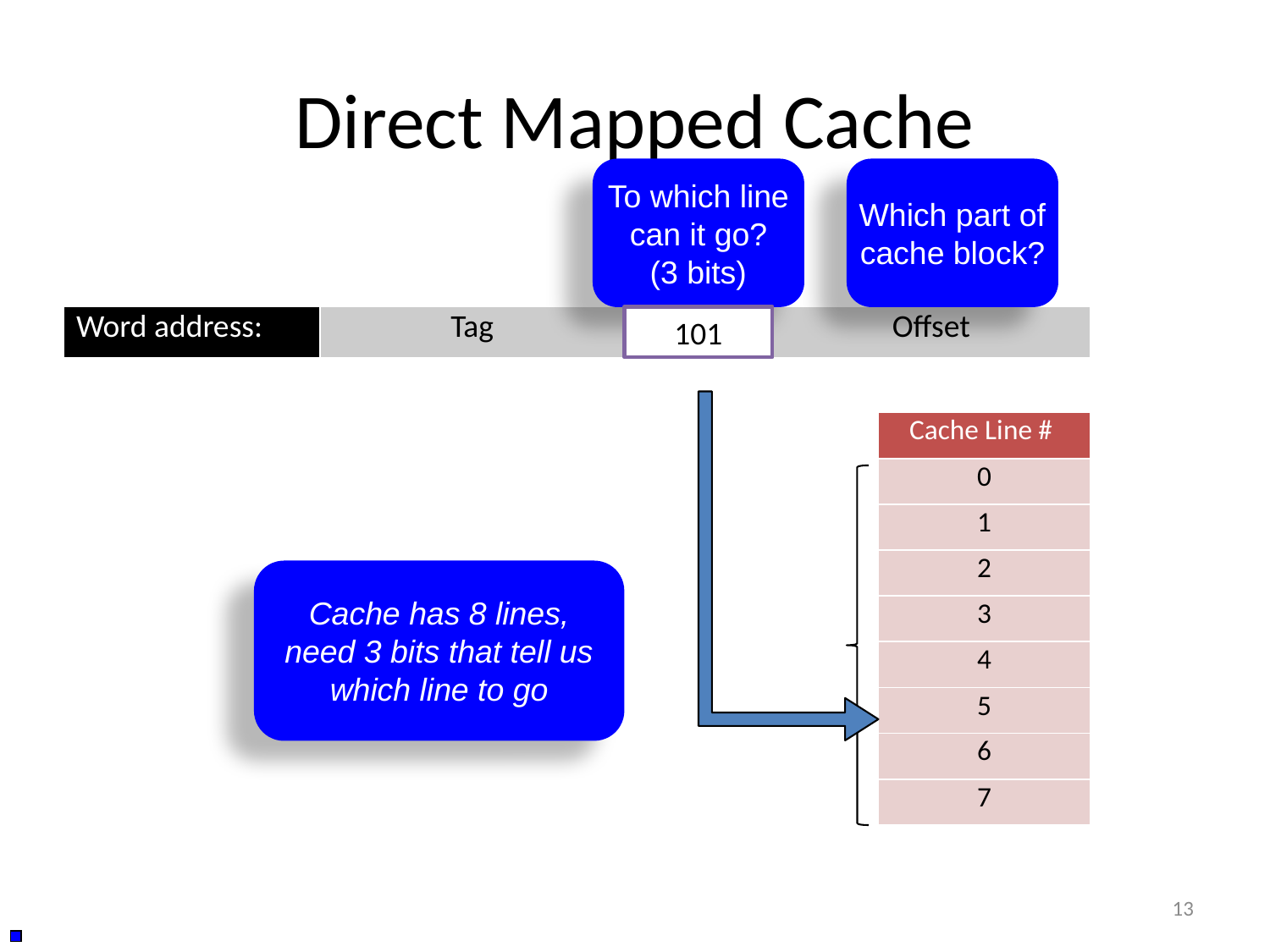

# Direct Mapped Cache
To which line
can it go?
(3 bits)
Which part of
cache block?
| Word address: | Tag | Index | Offset |
| --- | --- | --- | --- |
101
| Cache Line # |
| --- |
| 0 |
| 1 |
| 2 |
| 3 |
| 4 |
| 5 |
| 6 |
| 7 |

Cache has 8 lines,
need 3 bits that tell us
which line to go
13